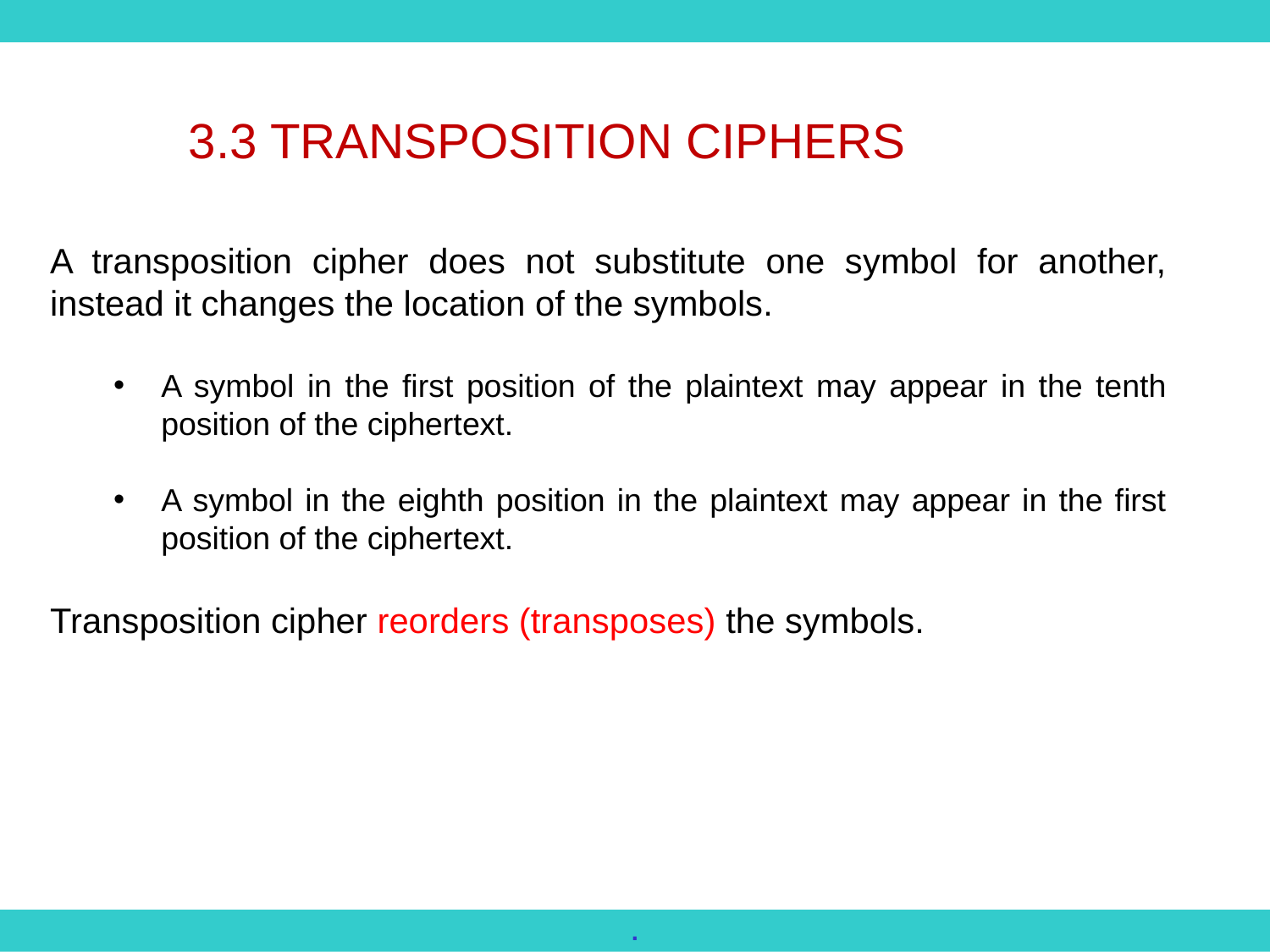

3.3 TRANSPOSITION CIPHERS
A transposition cipher does not substitute one symbol for another, instead it changes the location of the symbols.

A symbol in the first position of the plaintext may appear in the tenth position of the ciphertext.

A symbol in the eighth position in the plaintext may appear in the first position of the ciphertext.

Transposition cipher reorders (transposes) the symbols.
.